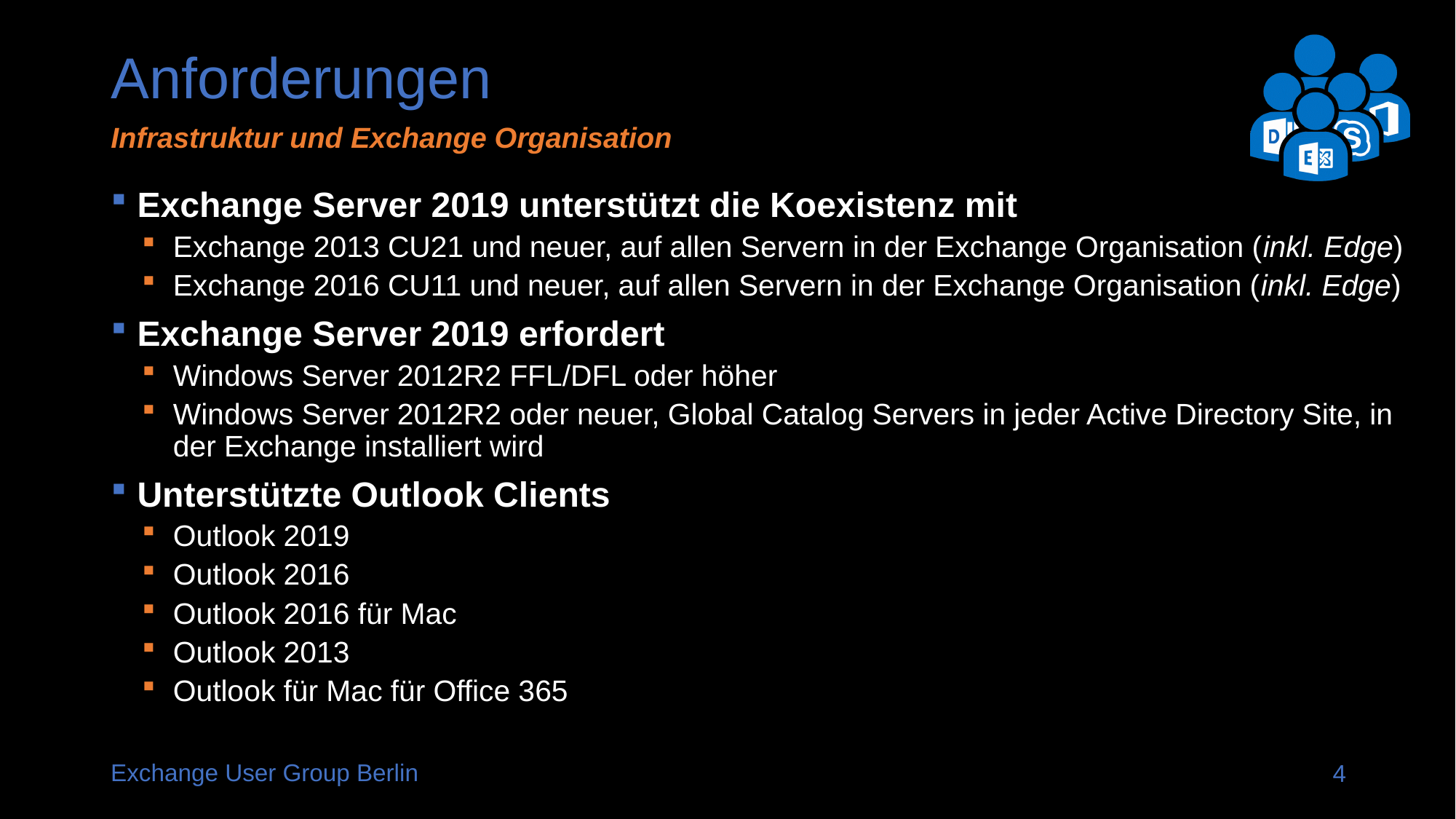

# Anforderungen
Infrastruktur und Exchange Organisation

Exchange Server 2019 unterstützt die Koexistenz mit
Exchange 2013 CU21 und neuer, auf allen Servern in der Exchange Organisation (inkl. Edge)
Exchange 2016 CU11 und neuer, auf allen Servern in der Exchange Organisation (inkl. Edge)
Exchange Server 2019 erfordert
Windows Server 2012R2 FFL/DFL oder höher
Windows Server 2012R2 oder neuer, Global Catalog Servers in jeder Active Directory Site, in der Exchange installiert wird
Unterstützte Outlook Clients
Outlook 2019
Outlook 2016
Outlook 2016 für Mac
Outlook 2013
Outlook für Mac für Office 365